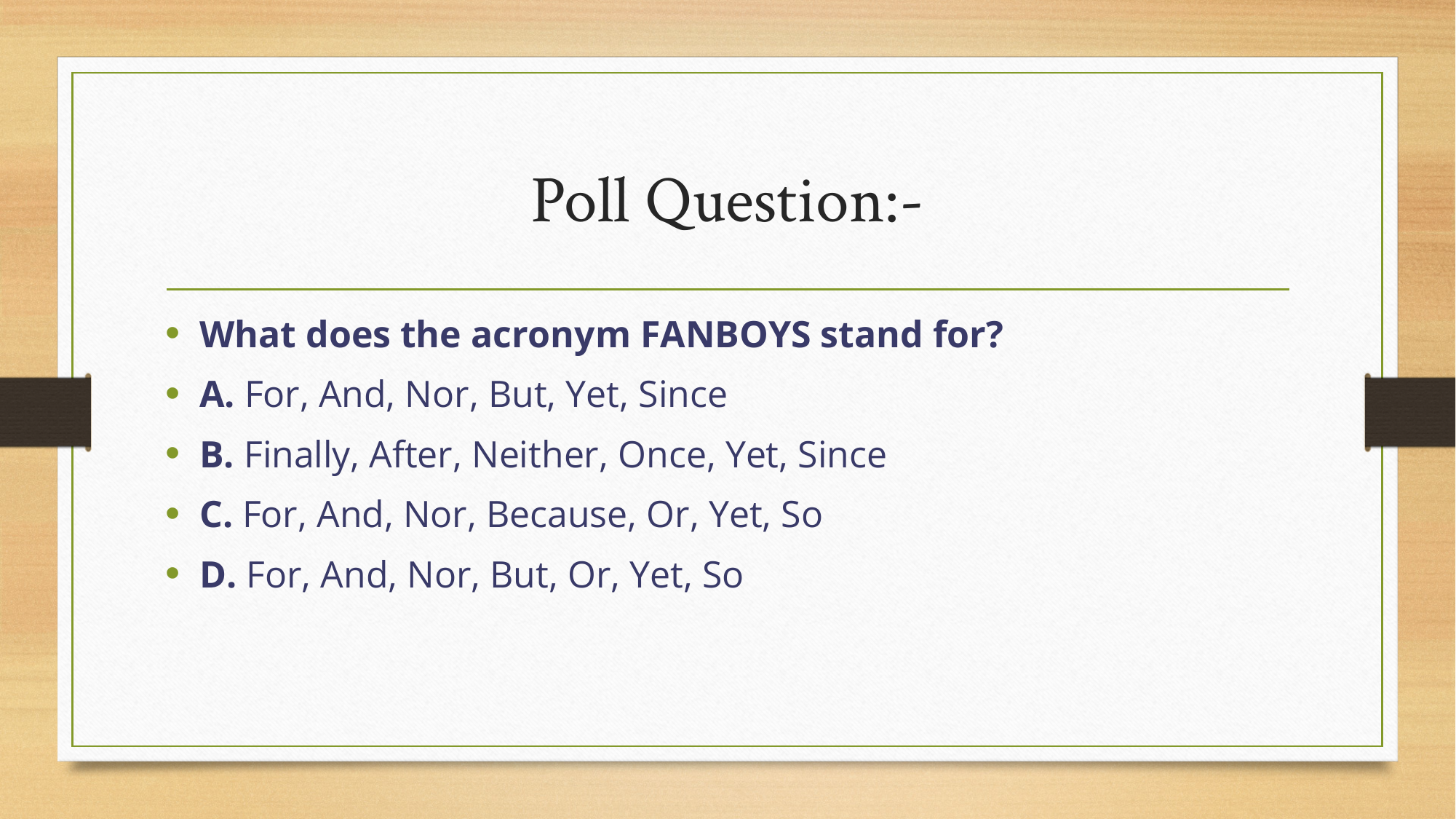

# Poll Question:-
What does the acronym FANBOYS stand for?
A. For, And, Nor, But, Yet, Since
B. Finally, After, Neither, Once, Yet, Since
C. For, And, Nor, Because, Or, Yet, So
D. For, And, Nor, But, Or, Yet, So